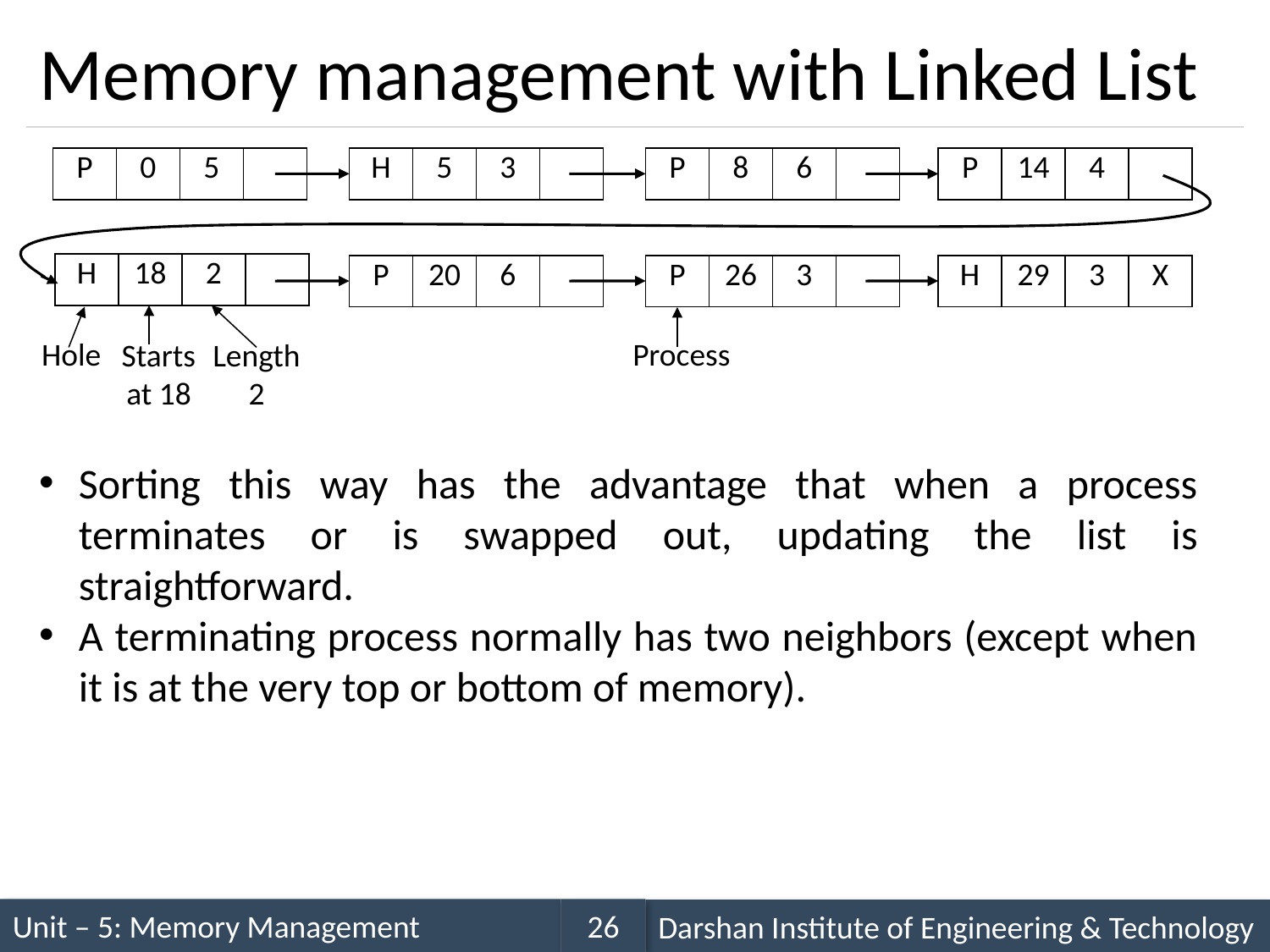

# Memory management with Linked List
| P | 14 | 4 |  |
| --- | --- | --- | --- |
| P | 0 | 5 |  |
| --- | --- | --- | --- |
| P | 8 | 6 |  |
| --- | --- | --- | --- |
| H | 5 | 3 |  |
| --- | --- | --- | --- |

| H | 18 | 2 |  |
| --- | --- | --- | --- |
| H | 29 | 3 | X |
| --- | --- | --- | --- |
| P | 26 | 3 |  |
| --- | --- | --- | --- |
| P | 20 | 6 |  |
| --- | --- | --- | --- |
Hole
Process
Starts
at 18
Length
2
Sorting this way has the advantage that when a process terminates or is swapped out, updating the list is straightforward.
A terminating process normally has two neighbors (except when it is at the very top or bottom of memory).